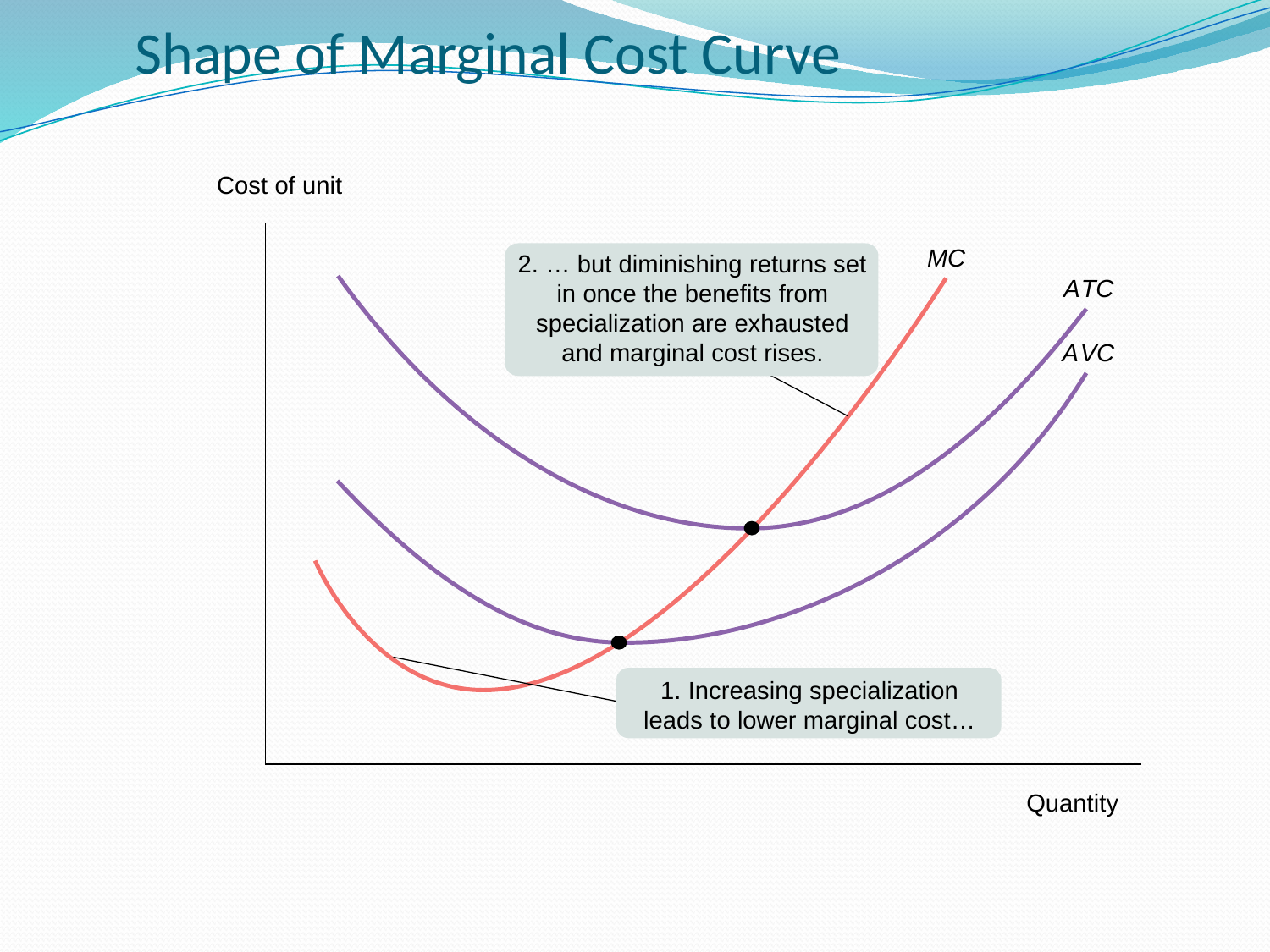

# Shape of Marginal Cost Curve
Cost of unit

MC

2. … but diminishing returns set in once the benefits from specialization are exhausted and marginal cost rises.
A
T
C

A
VC

1. Increasing specialization leads to lower marginal cost…
Quantity